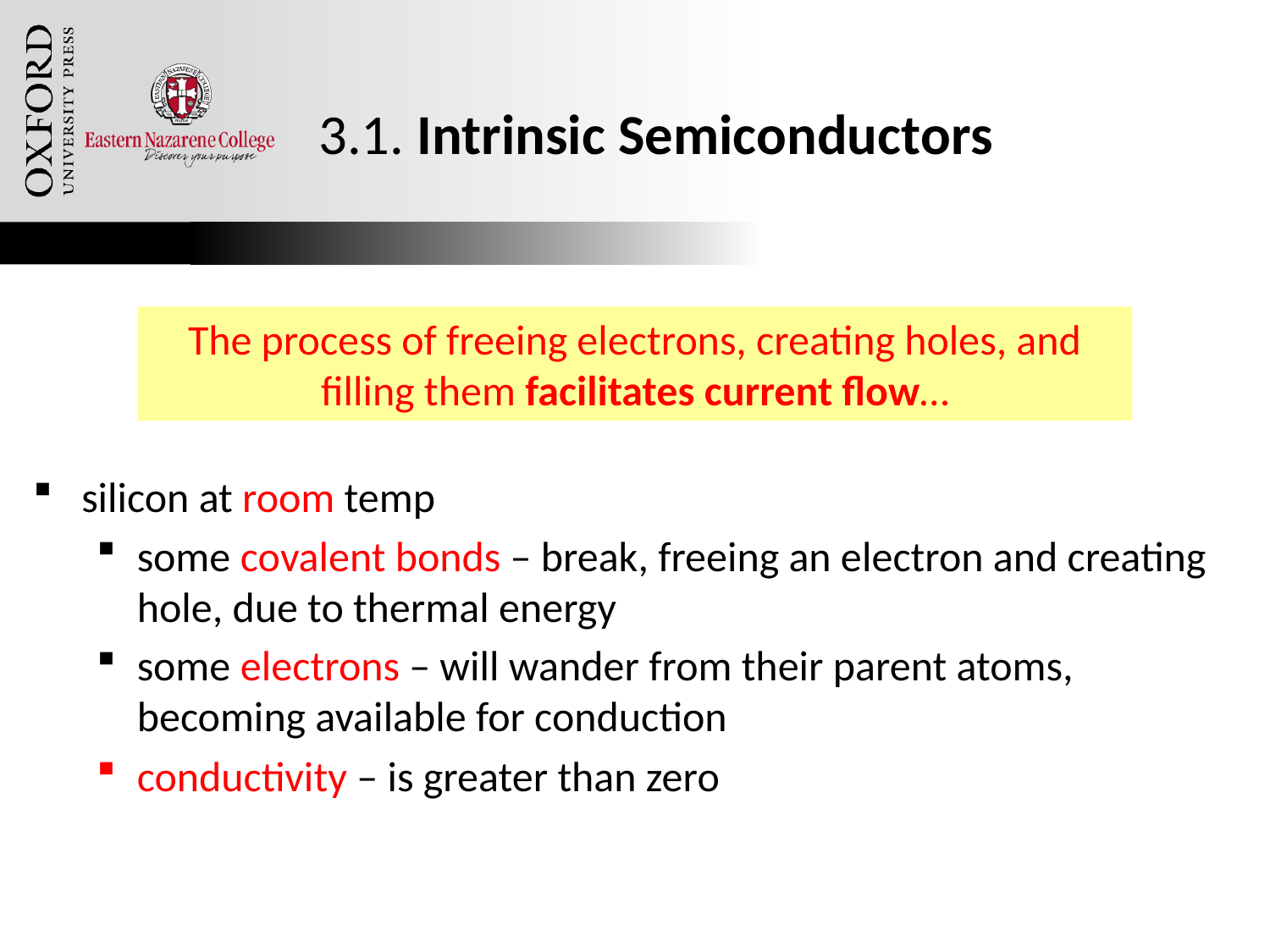

# 3.1. Intrinsic Semiconductors

silicon at room temp
some covalent bonds – break, freeing an electron and creating hole, due to thermal energy
some electrons – will wander from their parent atoms, becoming available for conduction
conductivity – is greater than zero

The process of freeing electrons, creating holes, and filling them facilitates current flow…

Oxford University Publishing
Microelectronic Circuits by Adel S. Sedra and Kenneth C. Smith (0195323033)
20